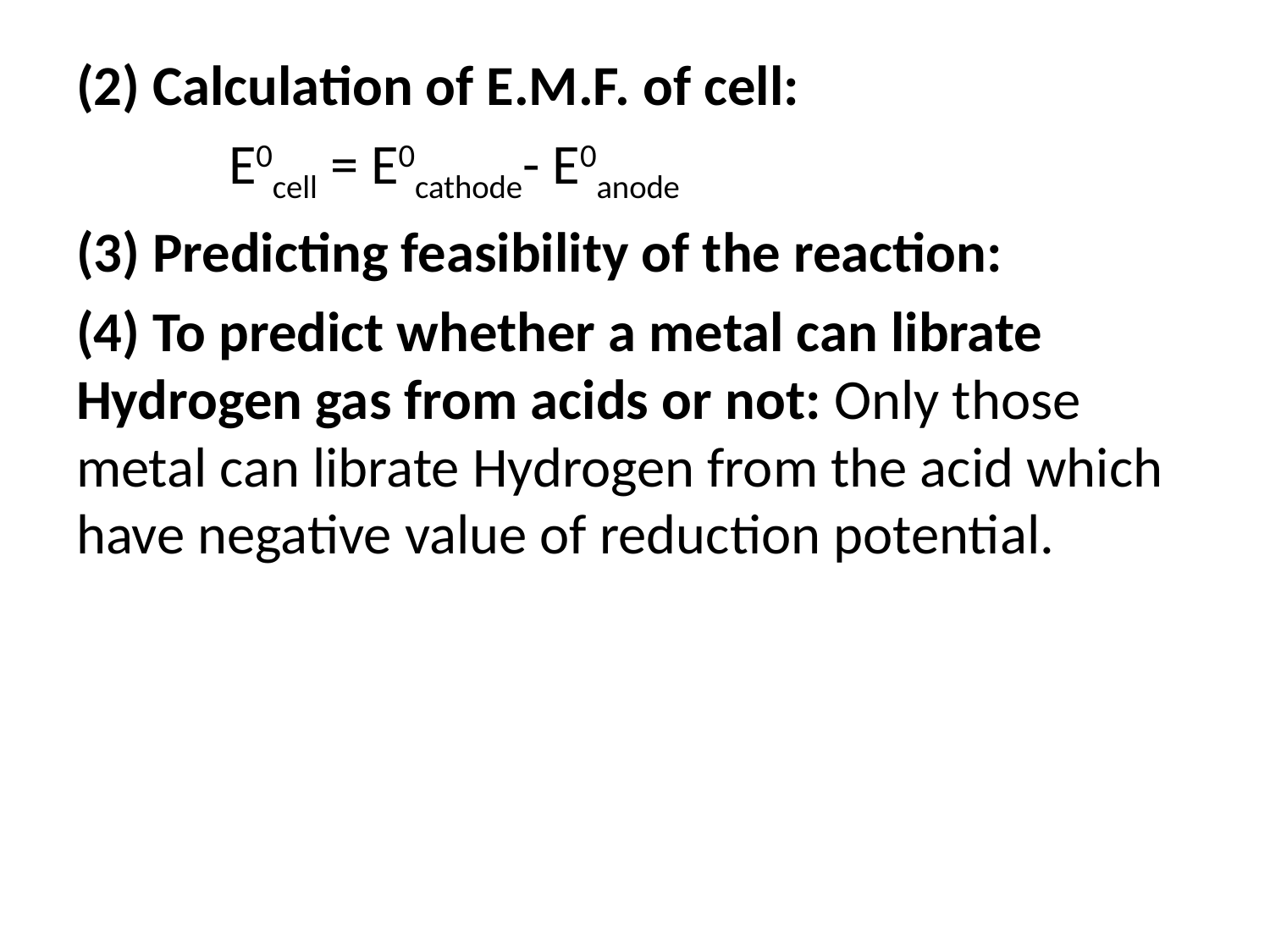

#
(2) Calculation of E.M.F. of cell:
            E0cell = E0cathode- E0anode
(3) Predicting feasibility of the reaction:
(4) To predict whether a metal can librate Hydrogen gas from acids or not: Only those metal can librate Hydrogen from the acid which have negative value of reduction potential.